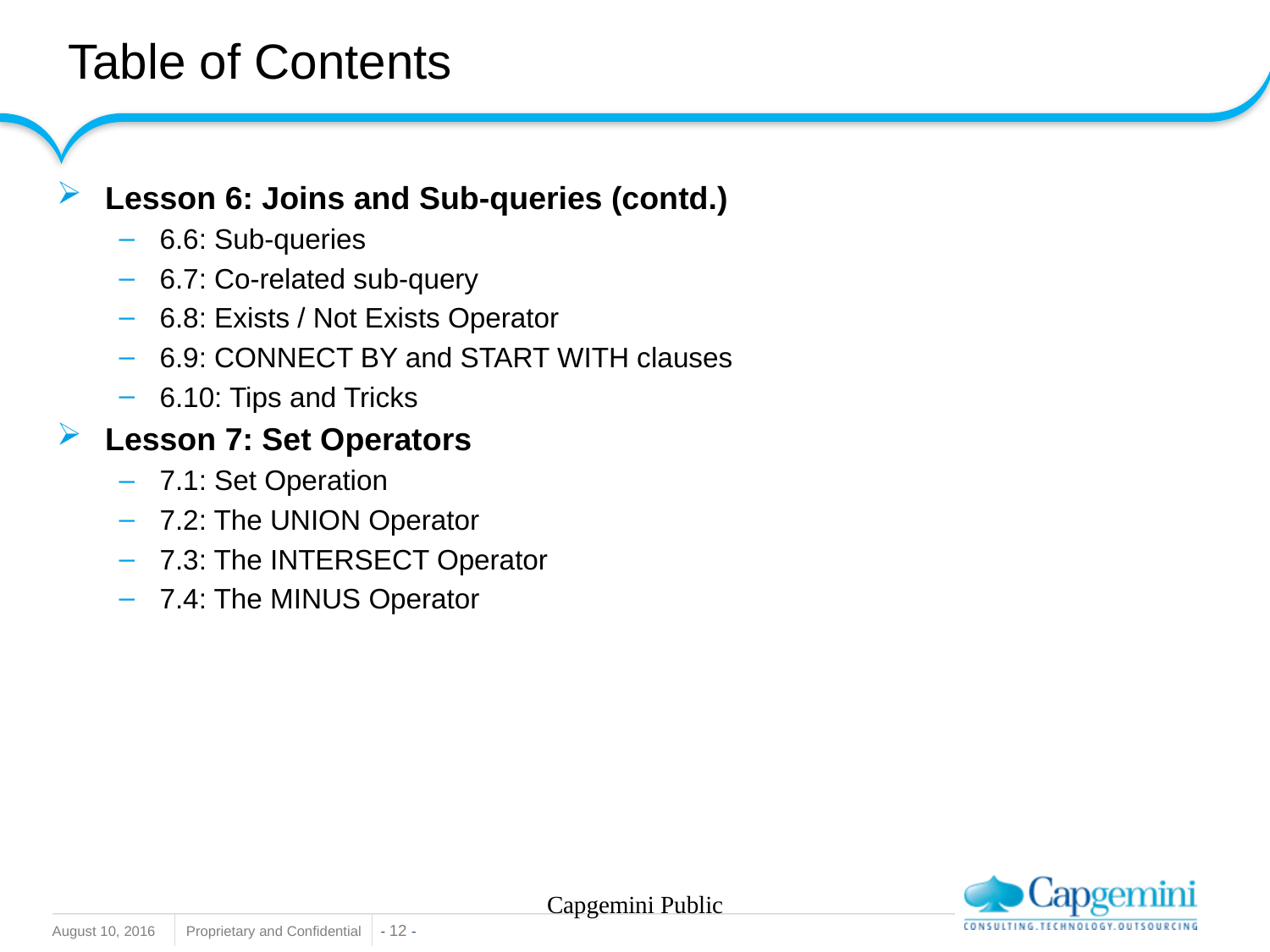

Table of Contents
Lesson 6: Joins and Sub-queries (contd.)
6.6: Sub-queries
6.7: Co-related sub-query
6.8: Exists / Not Exists Operator
6.9: CONNECT BY and START WITH clauses
6.10: Tips and Tricks
Lesson 7: Set Operators
7.1: Set Operation
7.2: The UNION Operator
7.3: The INTERSECT Operator
7.4: The MINUS Operator
Capgemini Public